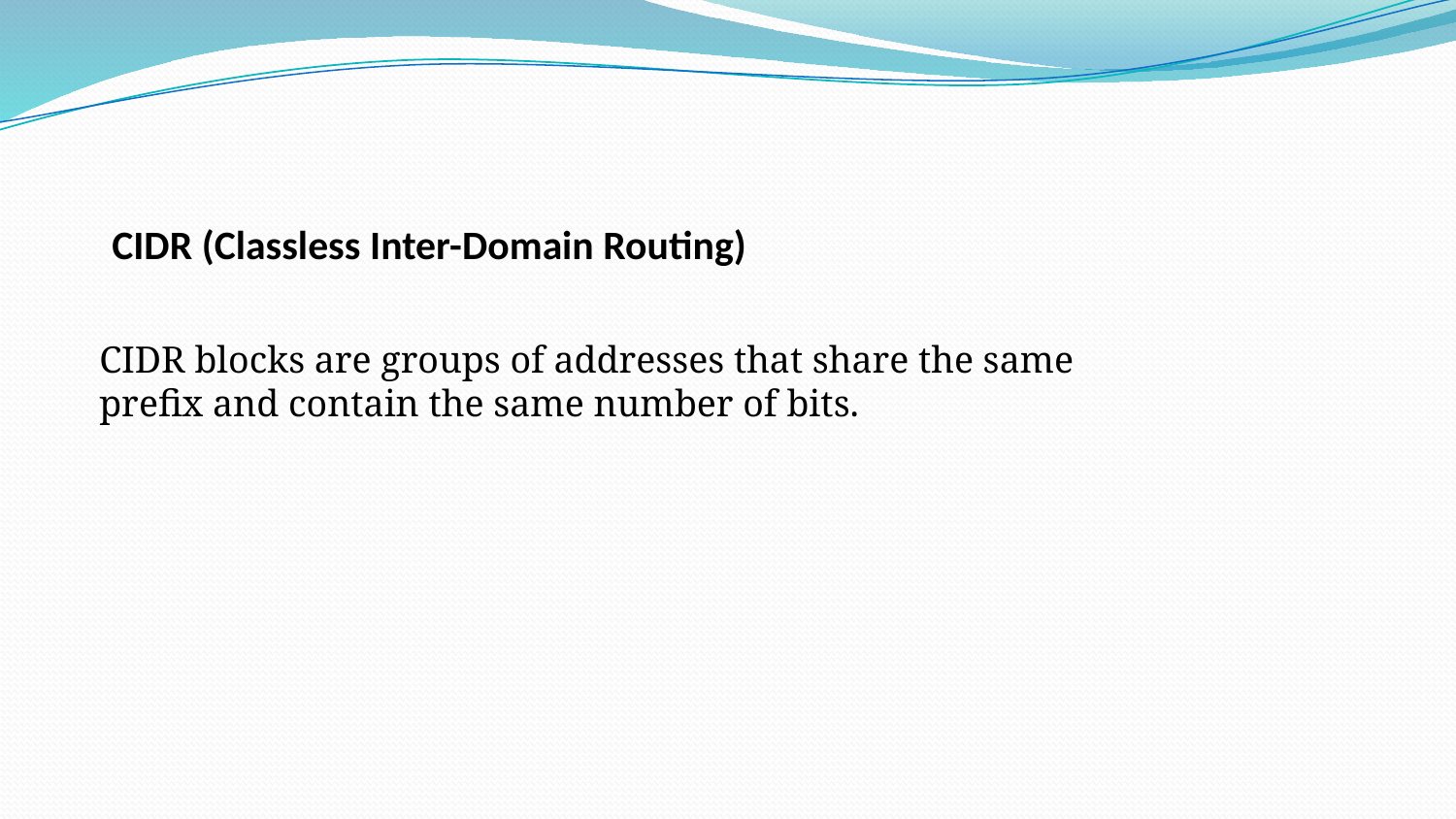

# CIDR (Classless Inter-Domain Routing)
CIDR blocks are groups of addresses that share the same prefix and contain the same number of bits.